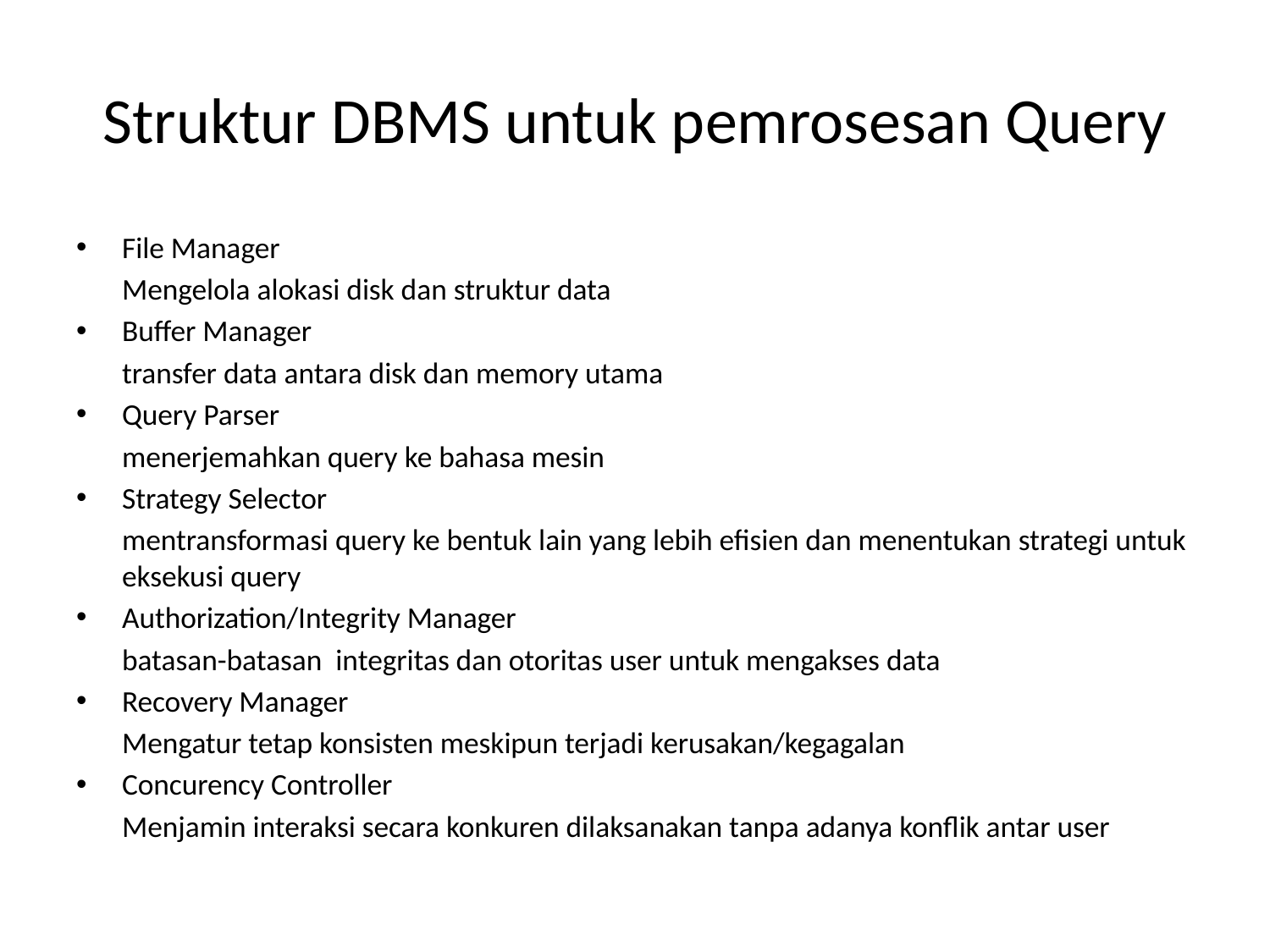

# Struktur DBMS untuk pemrosesan Query
File Manager
	Mengelola alokasi disk dan struktur data
Buffer Manager
	transfer data antara disk dan memory utama
Query Parser
	menerjemahkan query ke bahasa mesin
Strategy Selector
	mentransformasi query ke bentuk lain yang lebih efisien dan menentukan strategi untuk eksekusi query
Authorization/Integrity Manager
	batasan-batasan  integritas dan otoritas user untuk mengakses data
Recovery Manager
	Mengatur tetap konsisten meskipun terjadi kerusakan/kegagalan
Concurency Controller
	Menjamin interaksi secara konkuren dilaksanakan tanpa adanya konflik antar user